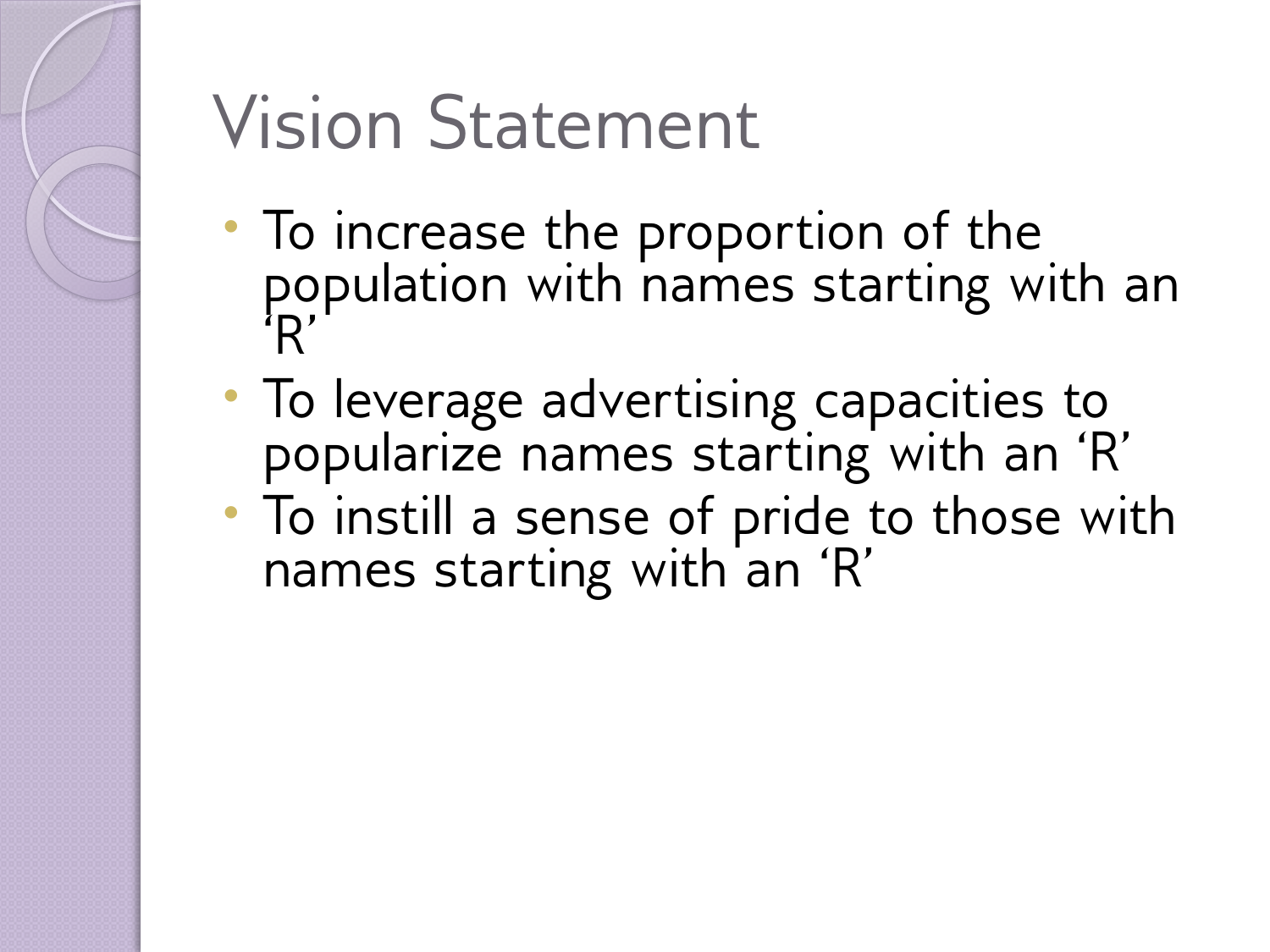

# Vision Statement
To increase the proportion of the population with names starting with an ‘R’
To leverage advertising capacities to popularize names starting with an ‘R’
To instill a sense of pride to those with names starting with an ‘R’